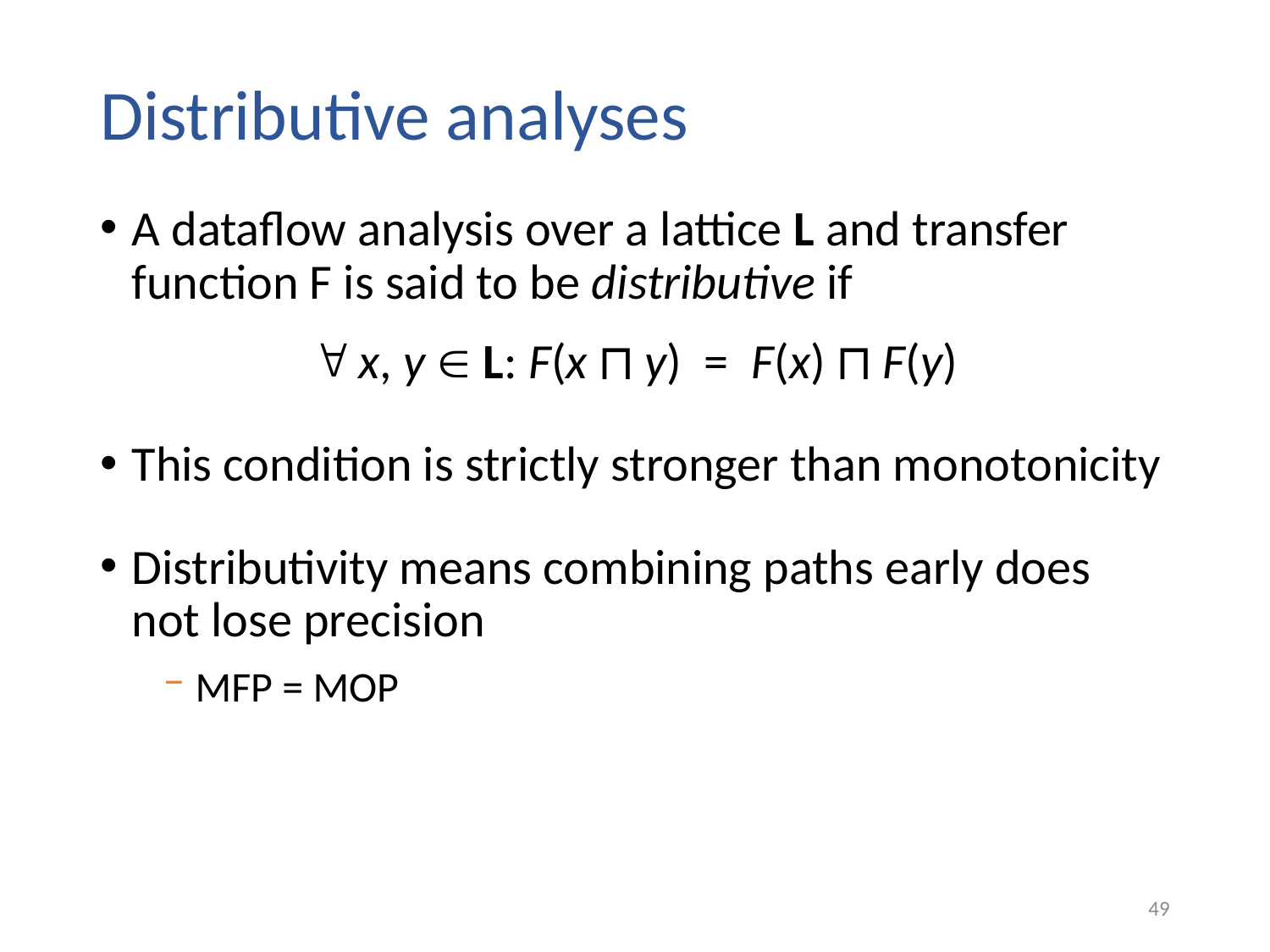

# Distributive analyses
A dataflow analysis over a lattice L and transfer function F is said to be distributive if
∀ x, y ∈ L: F(x ⊓ y)  =  F(x) ⊓ F(y)
This condition is strictly stronger than monotonicity
Distributivity means combining paths early does not lose precision
MFP = MOP
49